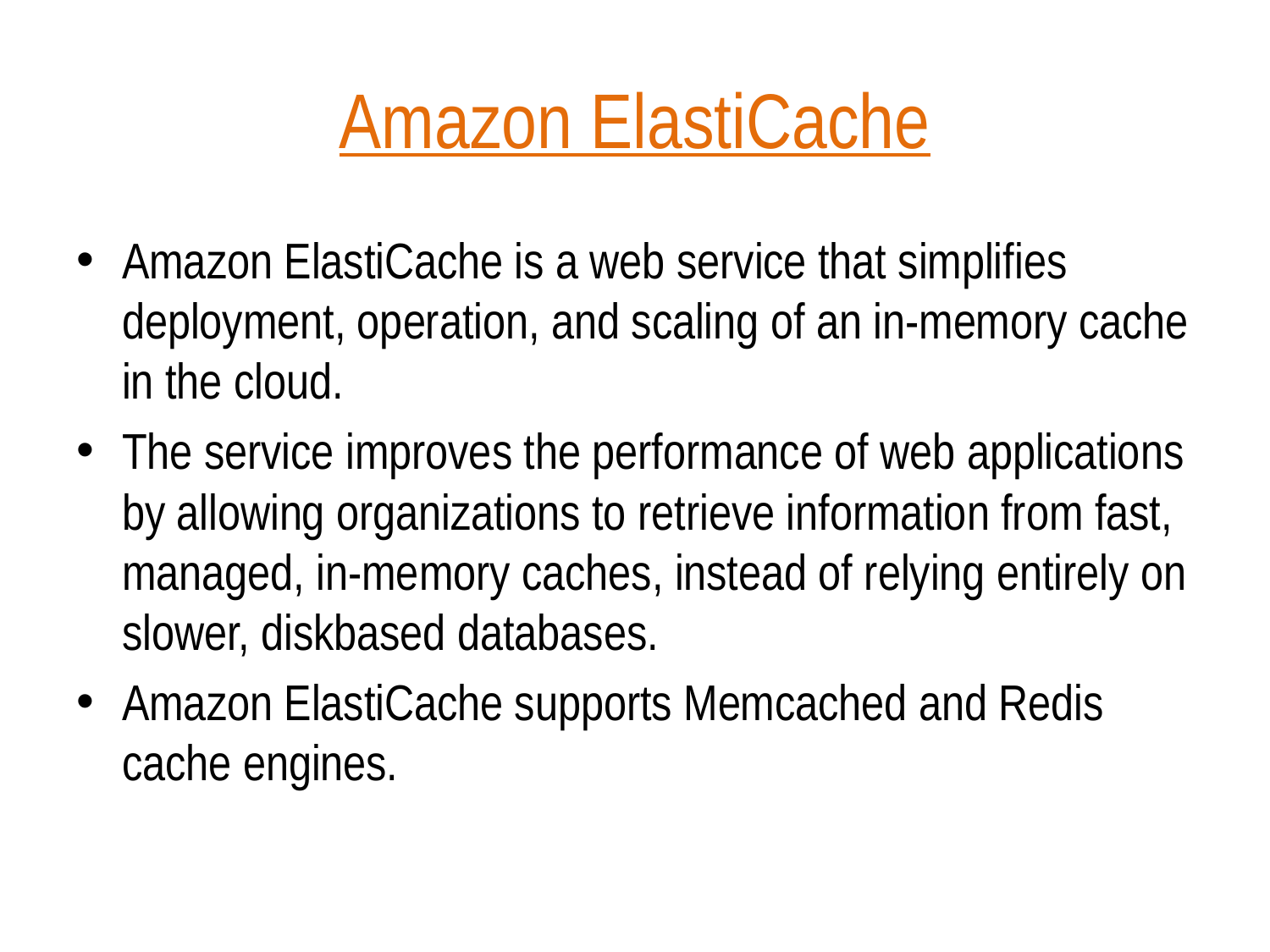

# Amazon ElastiCache
Amazon ElastiCache is a web service that simplifies deployment, operation, and scaling of an in-memory cache in the cloud.
The service improves the performance of web applications by allowing organizations to retrieve information from fast, managed, in-memory caches, instead of relying entirely on slower, diskbased databases.
Amazon ElastiCache supports Memcached and Redis cache engines.